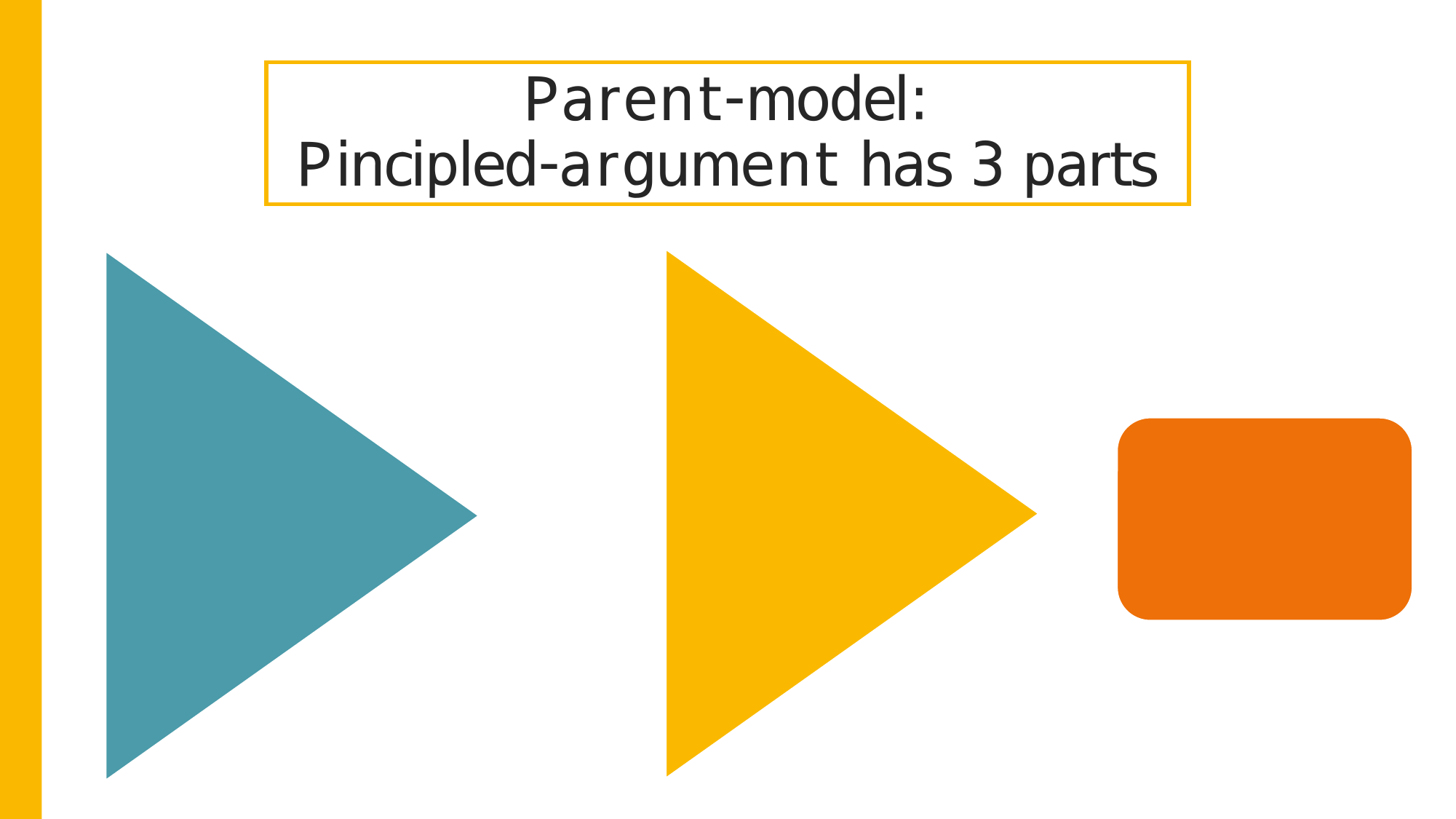

# Parent-model: Pincipled-argument has 3 parts

Statement of principle